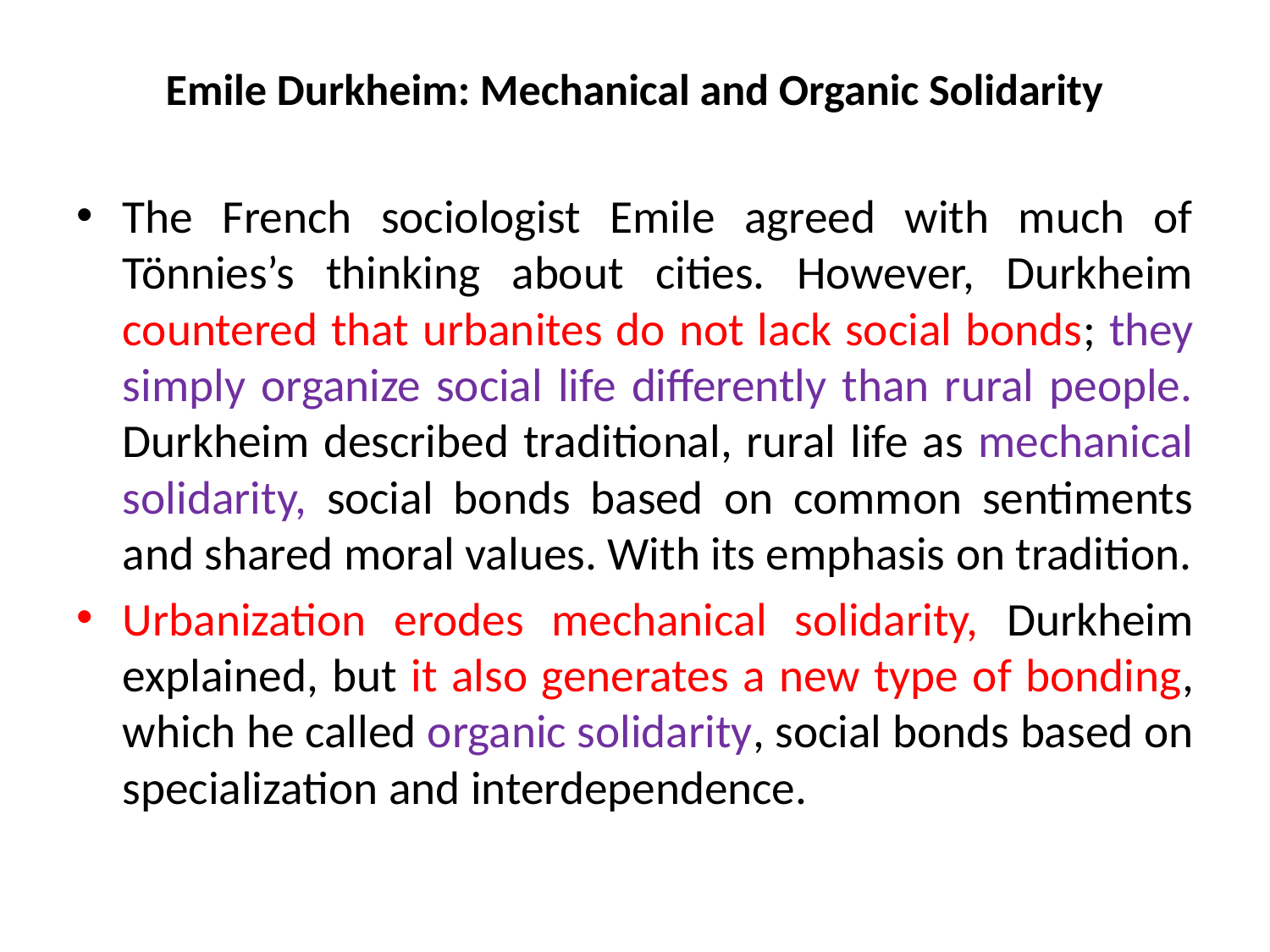

# Emile Durkheim: Mechanical and Organic Solidarity
The French sociologist Emile agreed with much of Tönnies’s thinking about cities. However, Durkheim countered that urbanites do not lack social bonds; they simply organize social life differently than rural people. Durkheim described traditional, rural life as mechanical solidarity, social bonds based on common sentiments and shared moral values. With its emphasis on tradition.
Urbanization erodes mechanical solidarity, Durkheim explained, but it also generates a new type of bonding, which he called organic solidarity, social bonds based on specialization and interdependence.